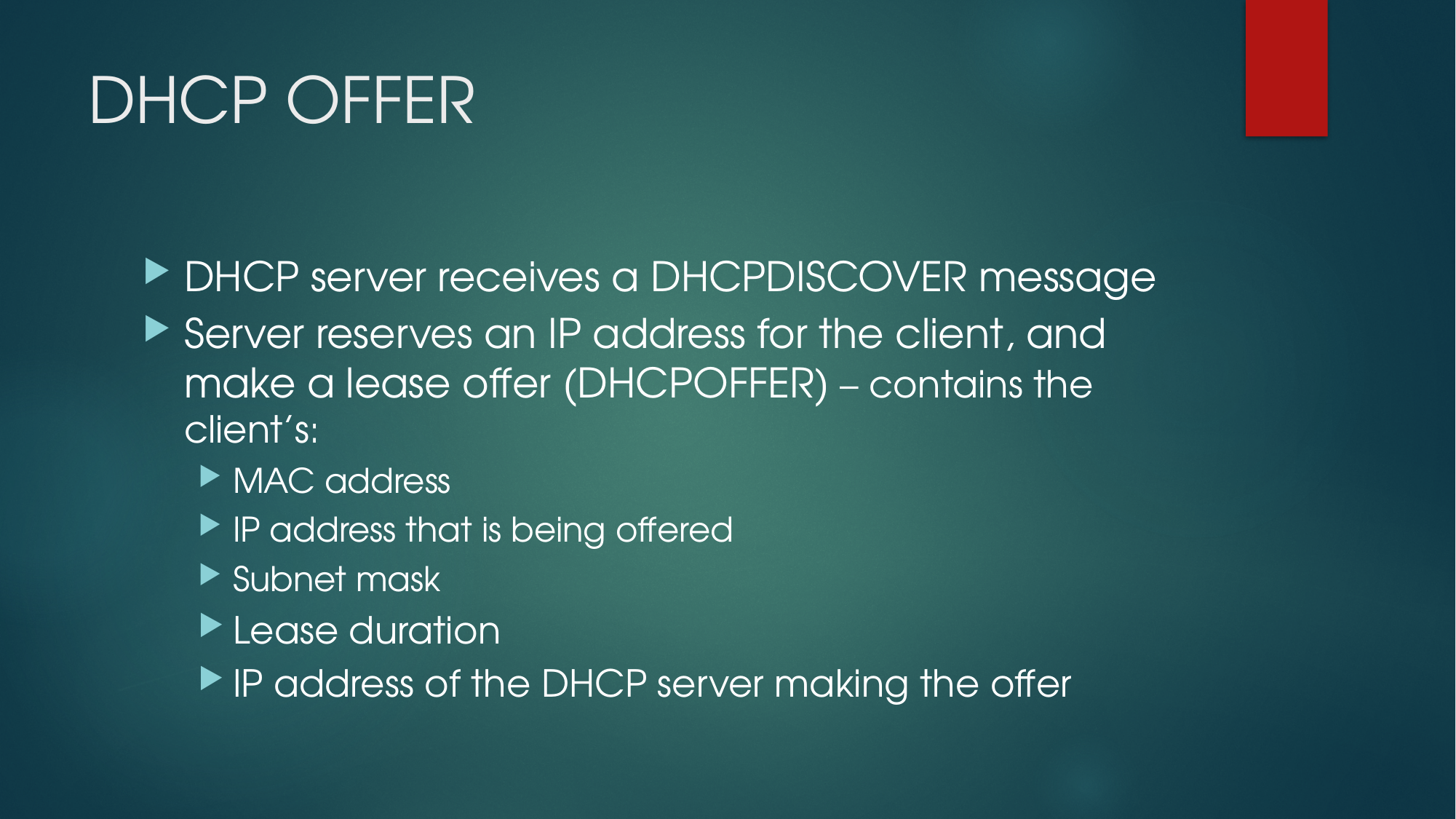

# DHCP OFFER
DHCP server receives a DHCPDISCOVER message
Server reserves an IP address for the client, and make a lease offer (DHCPOFFER) – contains the client’s:
MAC address
IP address that is being offered
Subnet mask
Lease duration
IP address of the DHCP server making the offer